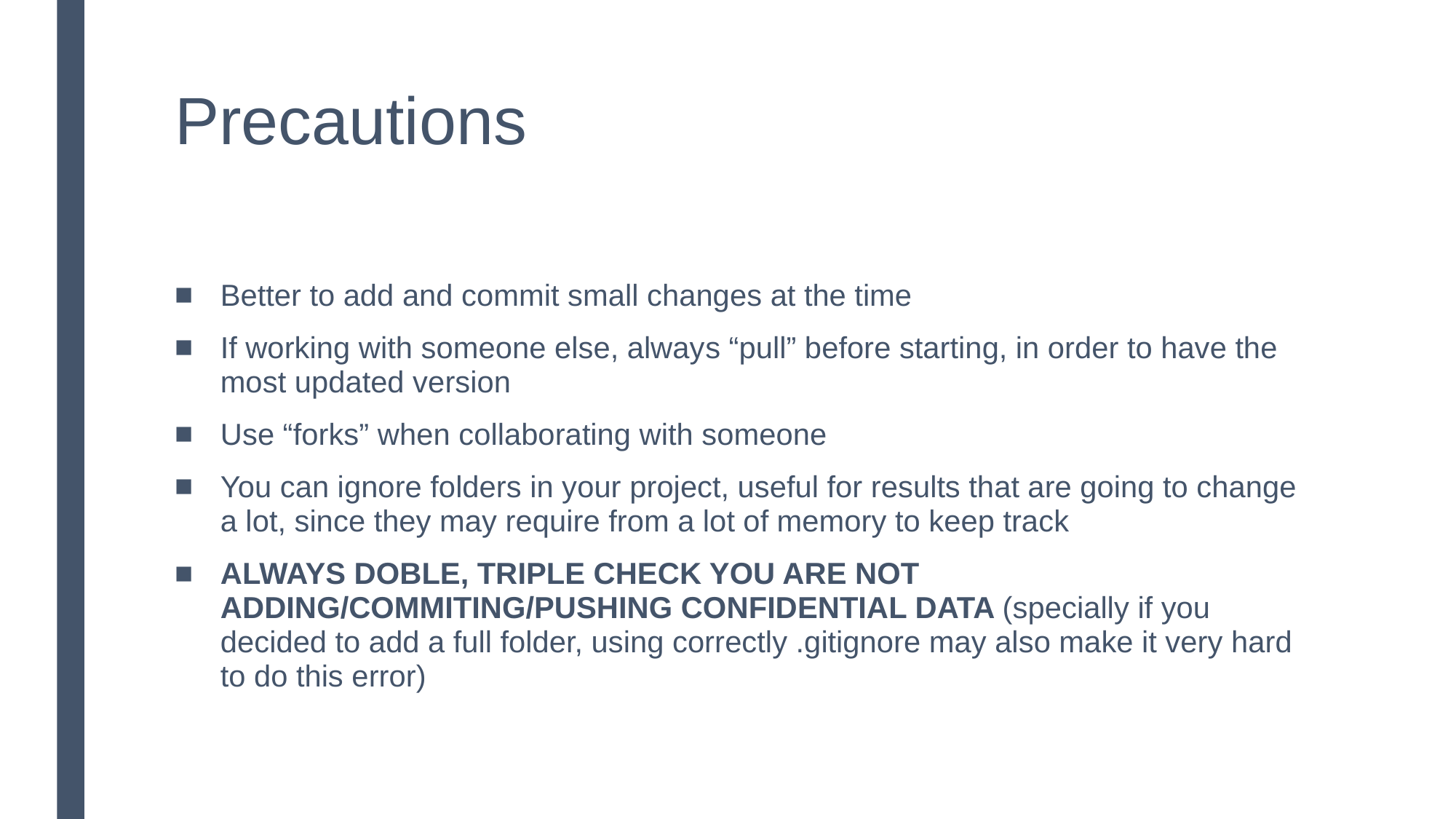

# Precautions
Better to add and commit small changes at the time
If working with someone else, always “pull” before starting, in order to have the most updated version
Use “forks” when collaborating with someone
You can ignore folders in your project, useful for results that are going to change a lot, since they may require from a lot of memory to keep track
ALWAYS DOBLE, TRIPLE CHECK YOU ARE NOT ADDING/COMMITING/PUSHING CONFIDENTIAL DATA (specially if you decided to add a full folder, using correctly .gitignore may also make it very hard to do this error)